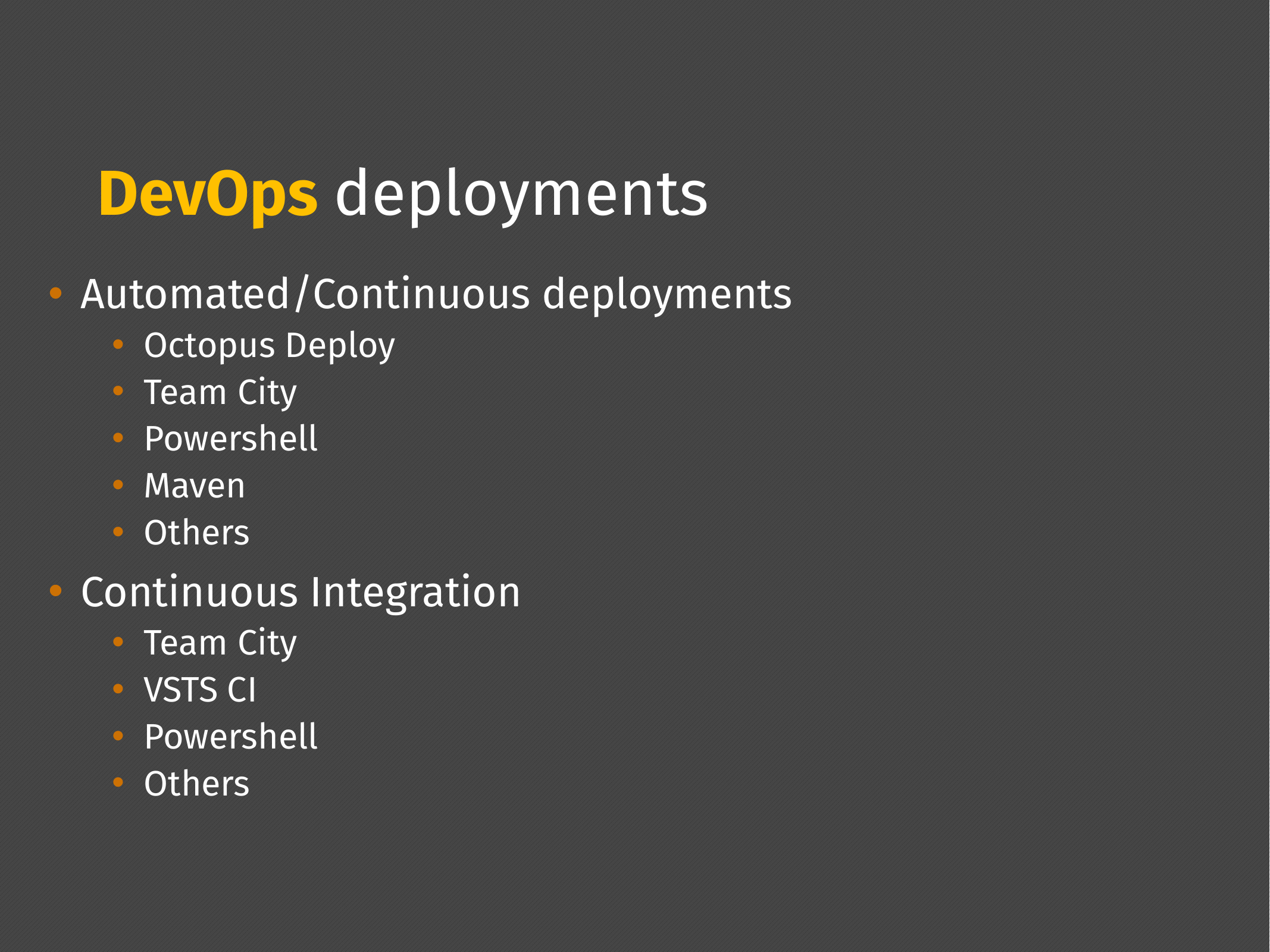

DevOps deployments
Automated/Continuous deployments
Octopus Deploy
Team City
Powershell
Maven
Others
Continuous Integration
Team City
VSTS CI
Powershell
Others